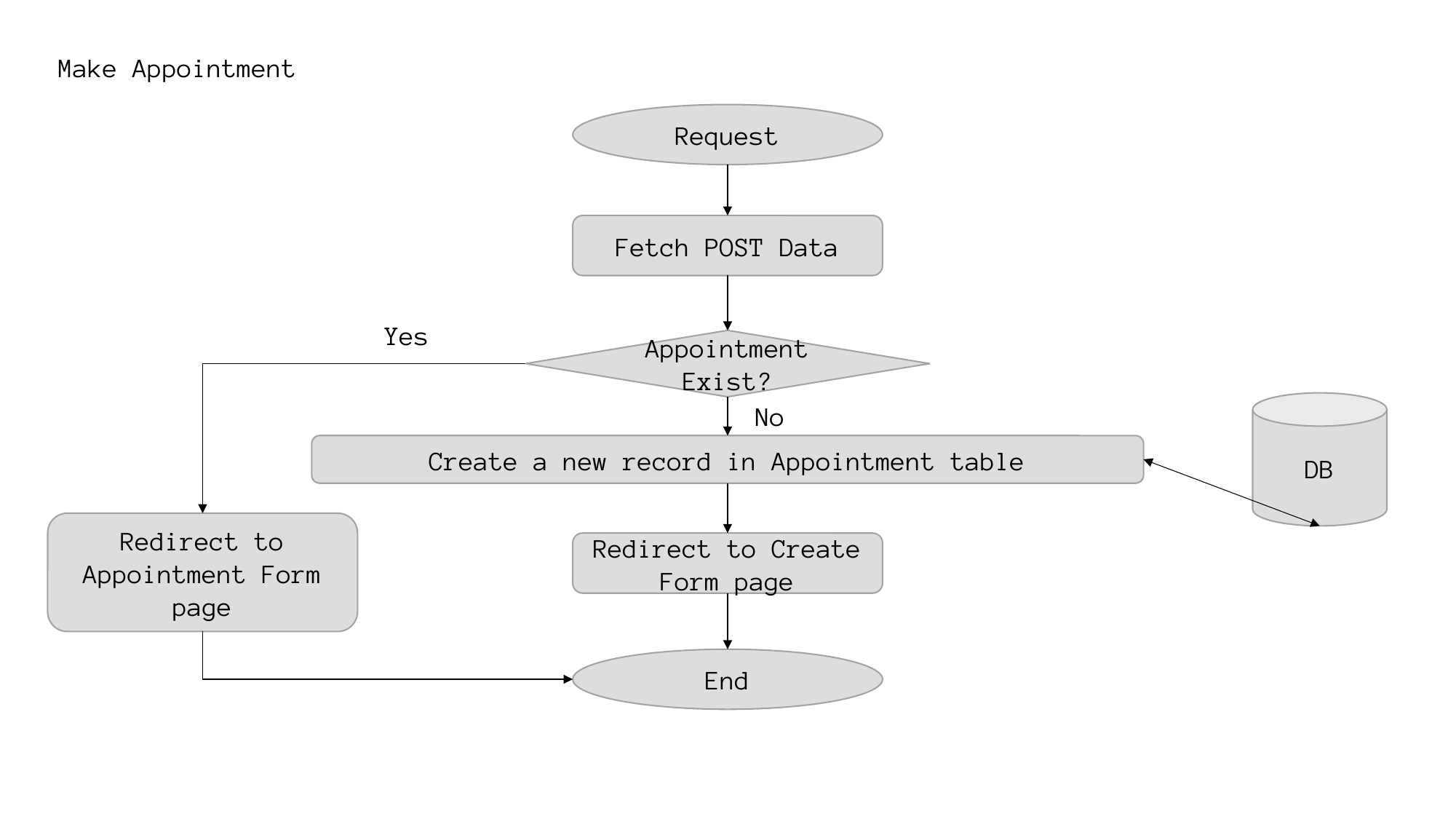

Make Appointment
Request
Fetch POST Data
Yes
Appointment Exist?
DB
No
Create a new record in Appointment table
Redirect to Appointment Form page
Redirect to Create Form page
End